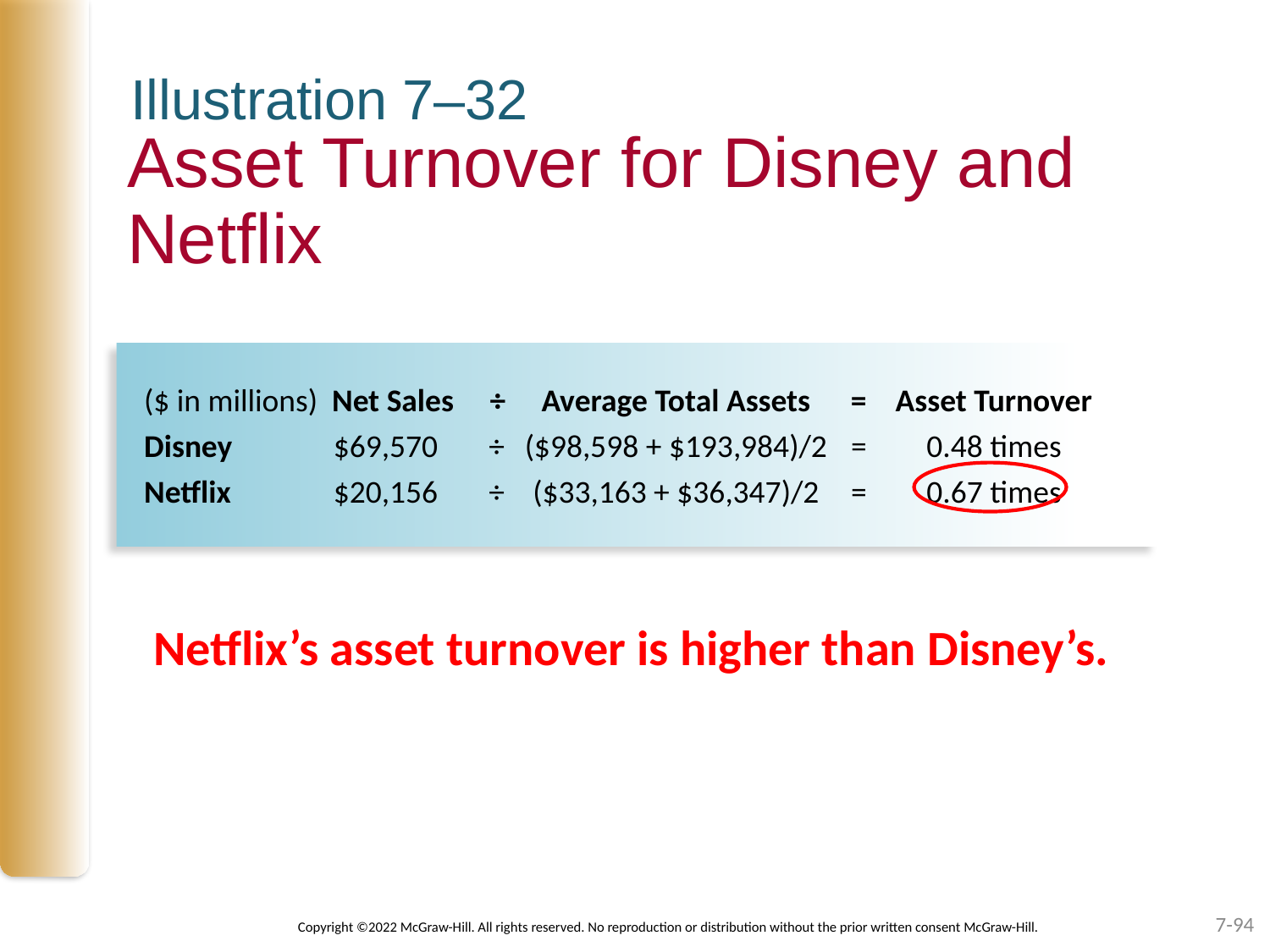

Illustration 7–32
# Asset Turnover for Disney and Netflix

($ in millions) 	 Net Sales	÷ 	Average Total Assets	 = 	Asset Turnover
Disney 	$69,570	 ÷	 ($98,598 + $193,984)/2 	=	0.48 times
Netflix 	$20,156	 ÷	($33,163 + $36,347)/2	=	0.67 times

Netflix’s asset turnover is higher than Disney’s.